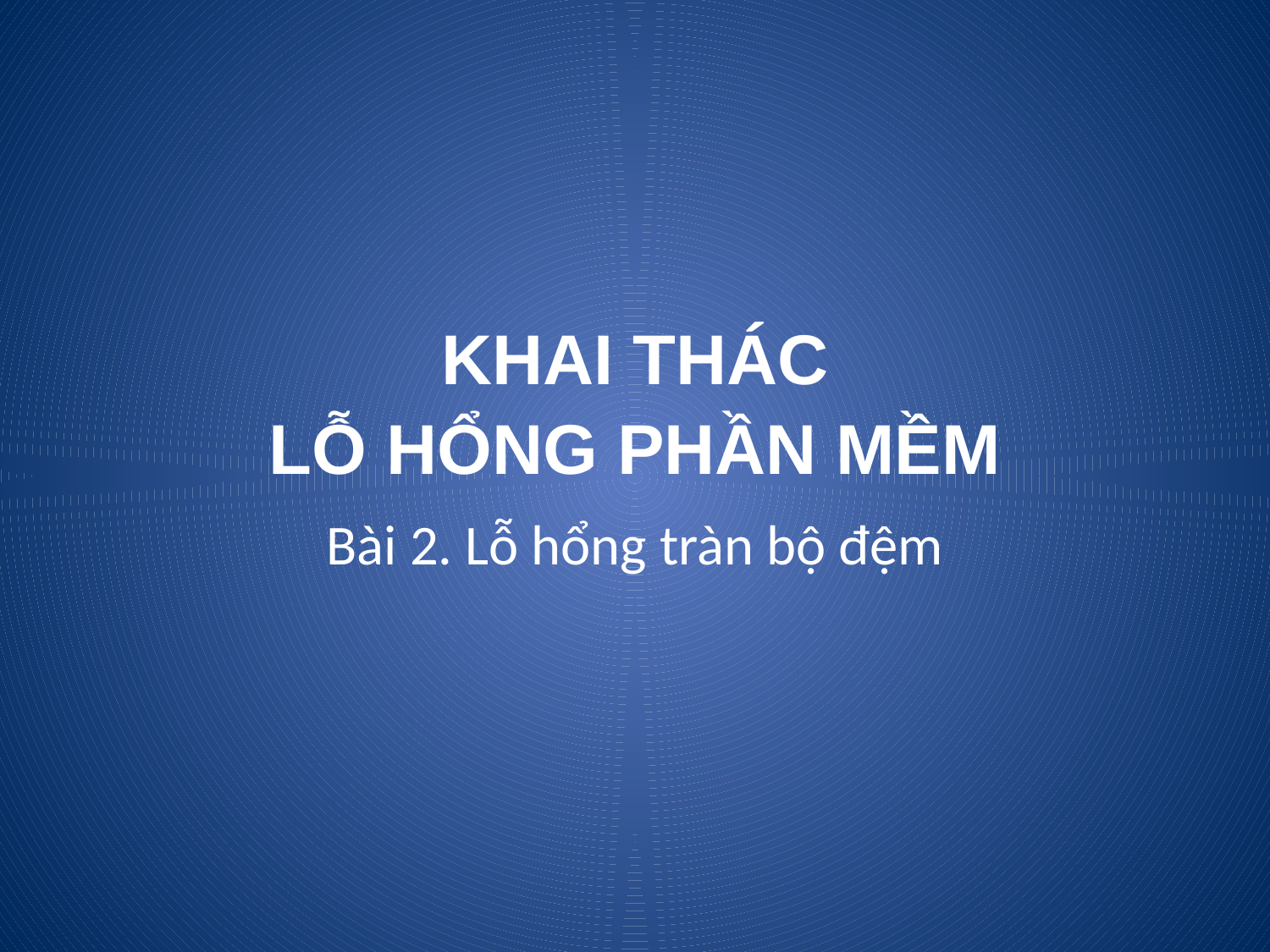

# KHAI THÁC LỖ HỔNG PHẦN MỀM
Bài 2. Lỗ hổng tràn bộ đệm